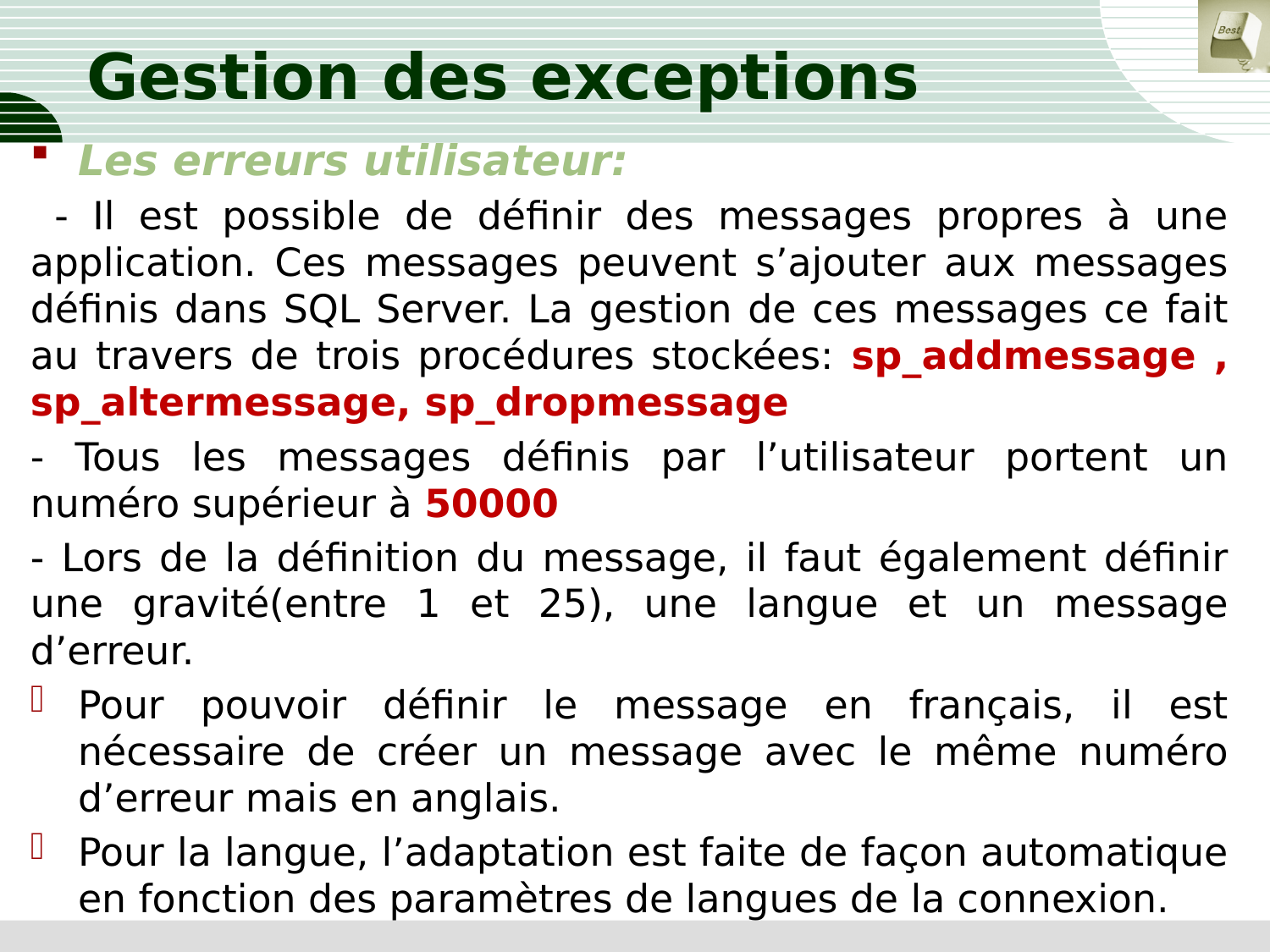

# Gestion des exceptions
Les erreurs utilisateur:
 - Il est possible de définir des messages propres à une application. Ces messages peuvent s’ajouter aux messages définis dans SQL Server. La gestion de ces messages ce fait au travers de trois procédures stockées: sp_addmessage , sp_altermessage, sp_dropmessage
- Tous les messages définis par l’utilisateur portent un numéro supérieur à 50000
- Lors de la définition du message, il faut également définir une gravité(entre 1 et 25), une langue et un message d’erreur.
Pour pouvoir définir le message en français, il est nécessaire de créer un message avec le même numéro d’erreur mais en anglais.
Pour la langue, l’adaptation est faite de façon automatique en fonction des paramètres de langues de la connexion.